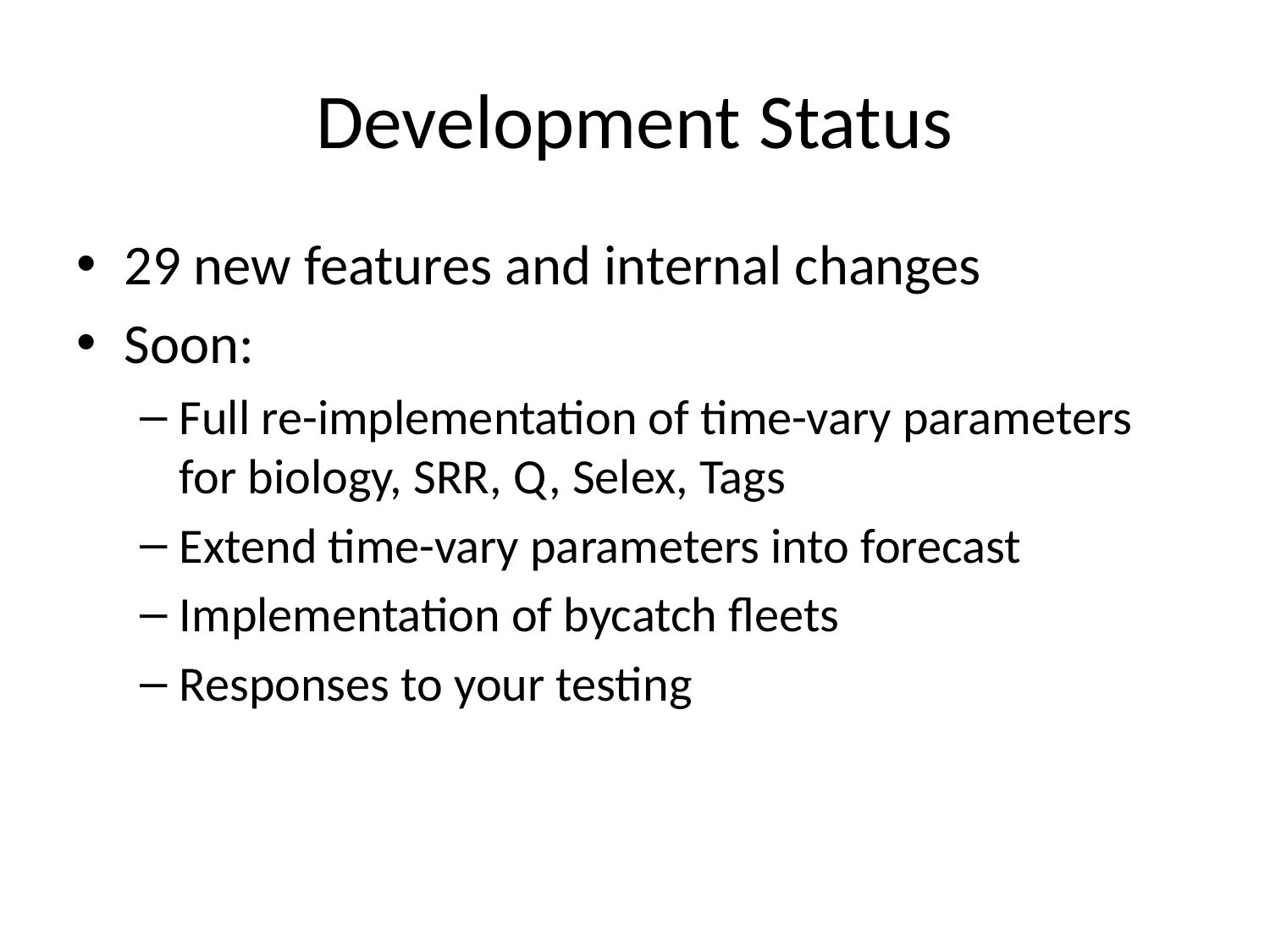

# Development Status
29 new features and internal changes
Soon:
Full re-implementation of time-vary parameters for biology, SRR, Q, Selex, Tags
Extend time-vary parameters into forecast
Implementation of bycatch fleets
Responses to your testing